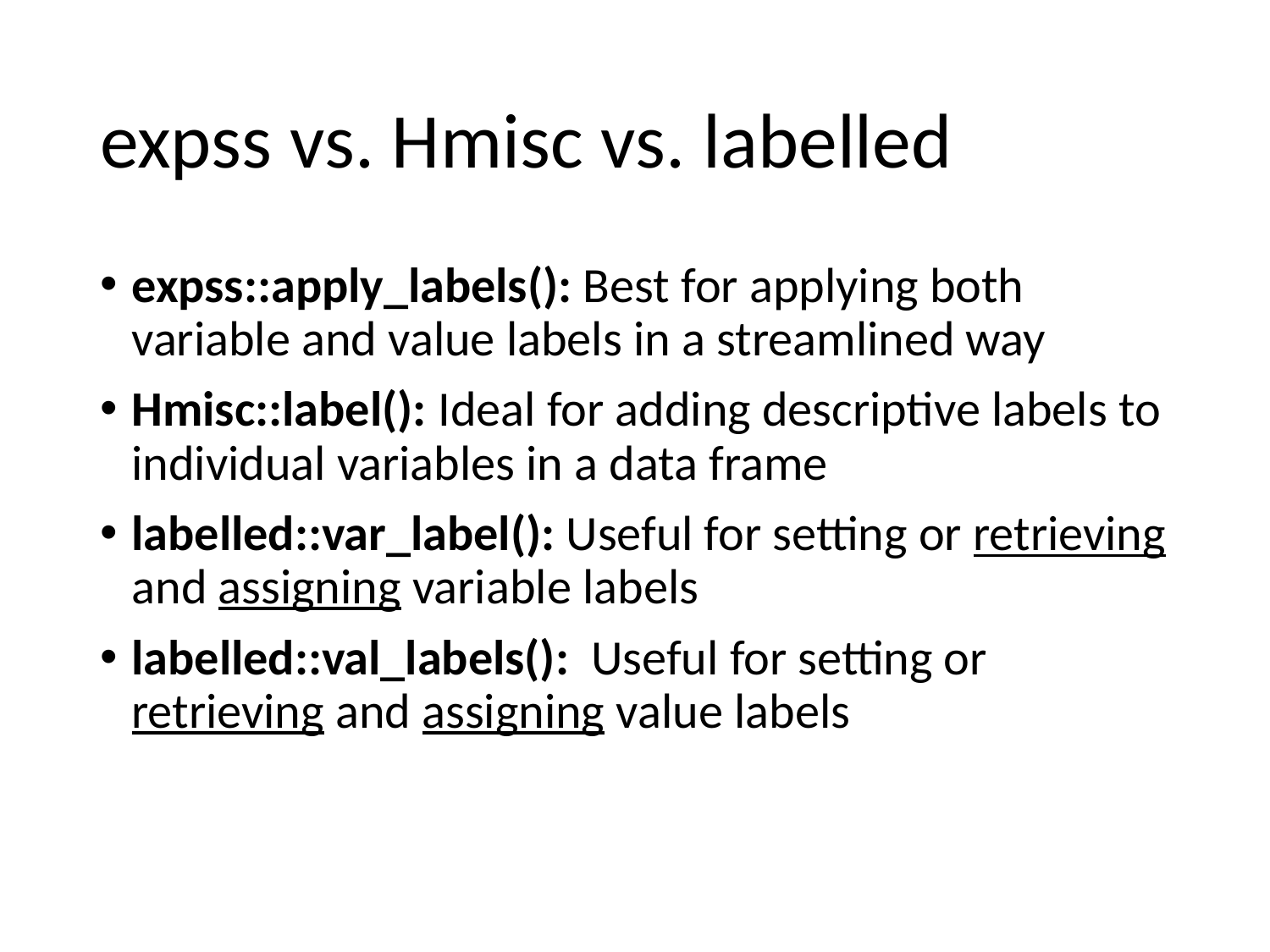

# expss vs. Hmisc vs. labelled
expss::apply_labels(): Best for applying both variable and value labels in a streamlined way
Hmisc::label(): Ideal for adding descriptive labels to individual variables in a data frame
labelled::var_label(): Useful for setting or retrieving and assigning variable labels
labelled::val_labels():  Useful for setting or retrieving and assigning value labels